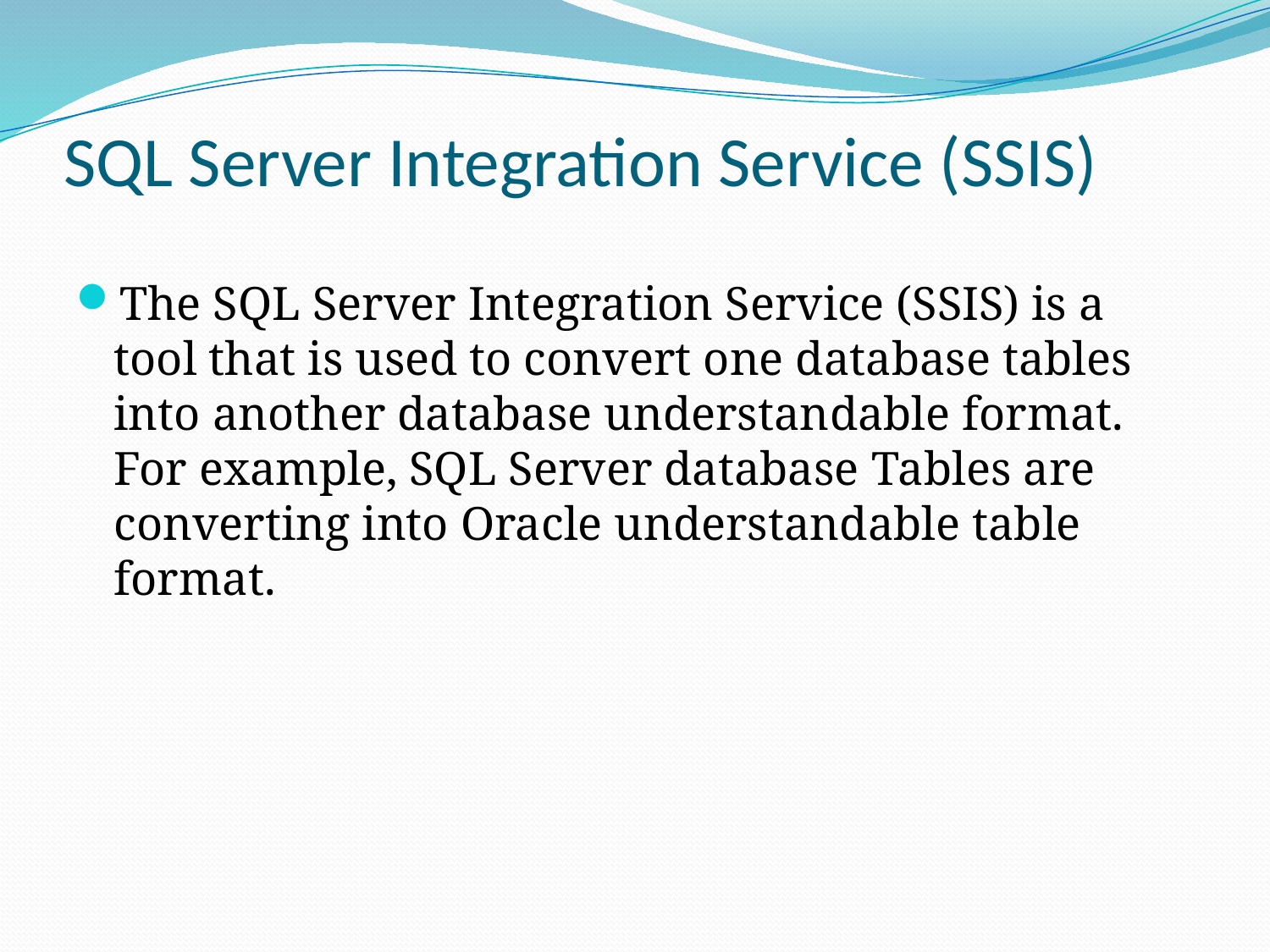

# SQL Server Integration Service (SSIS)
The SQL Server Integration Service (SSIS) is a tool that is used to convert one database tables into another database understandable format. For example, SQL Server database Tables are converting into Oracle understandable table format.